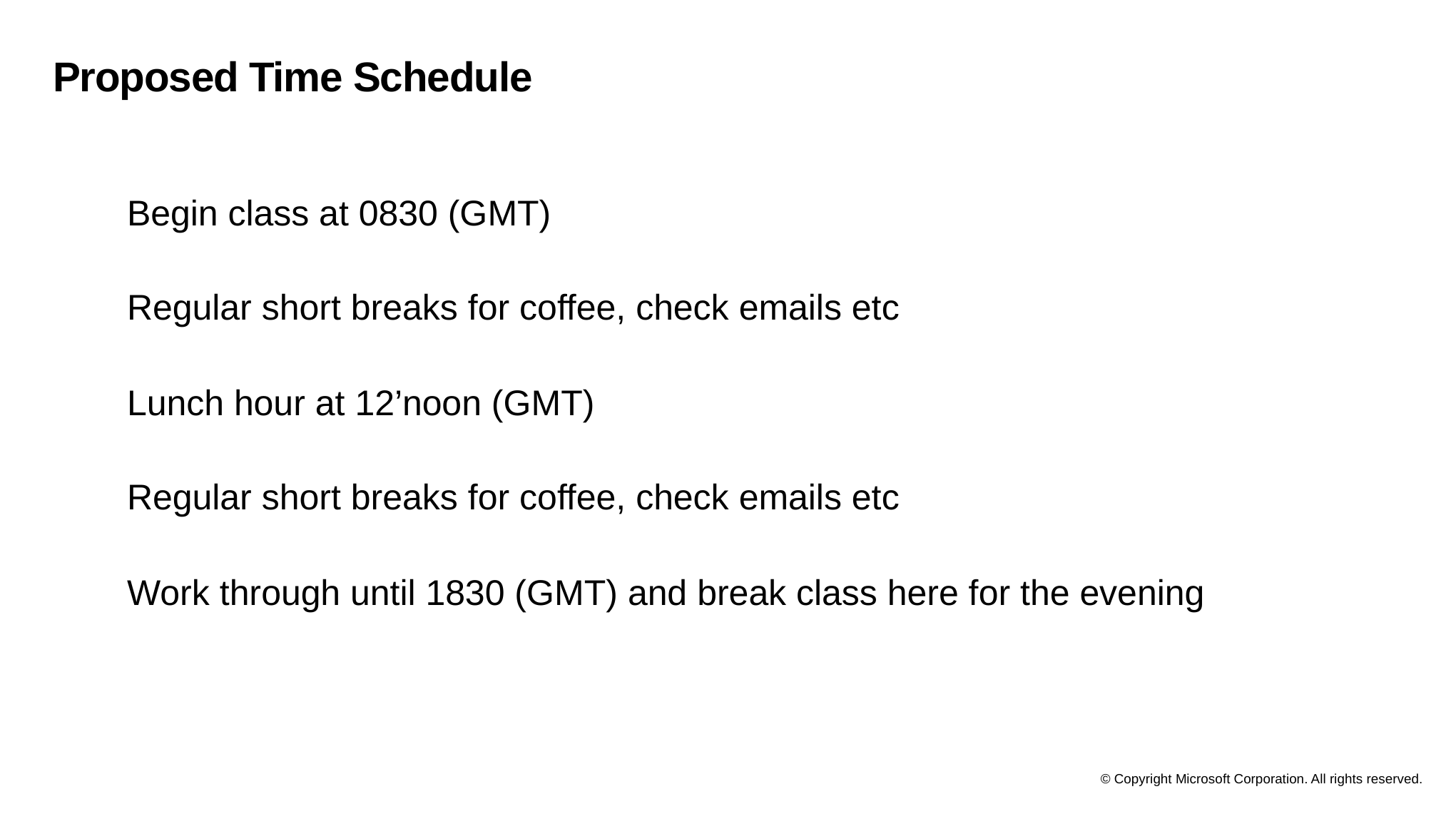

# Proposed Time Schedule
Begin class at 0830 (GMT)

Regular short breaks for coffee, check emails etc

Lunch hour at 12’noon (GMT)

Regular short breaks for coffee, check emails etc

Work through until 1830 (GMT) and break class here for the evening